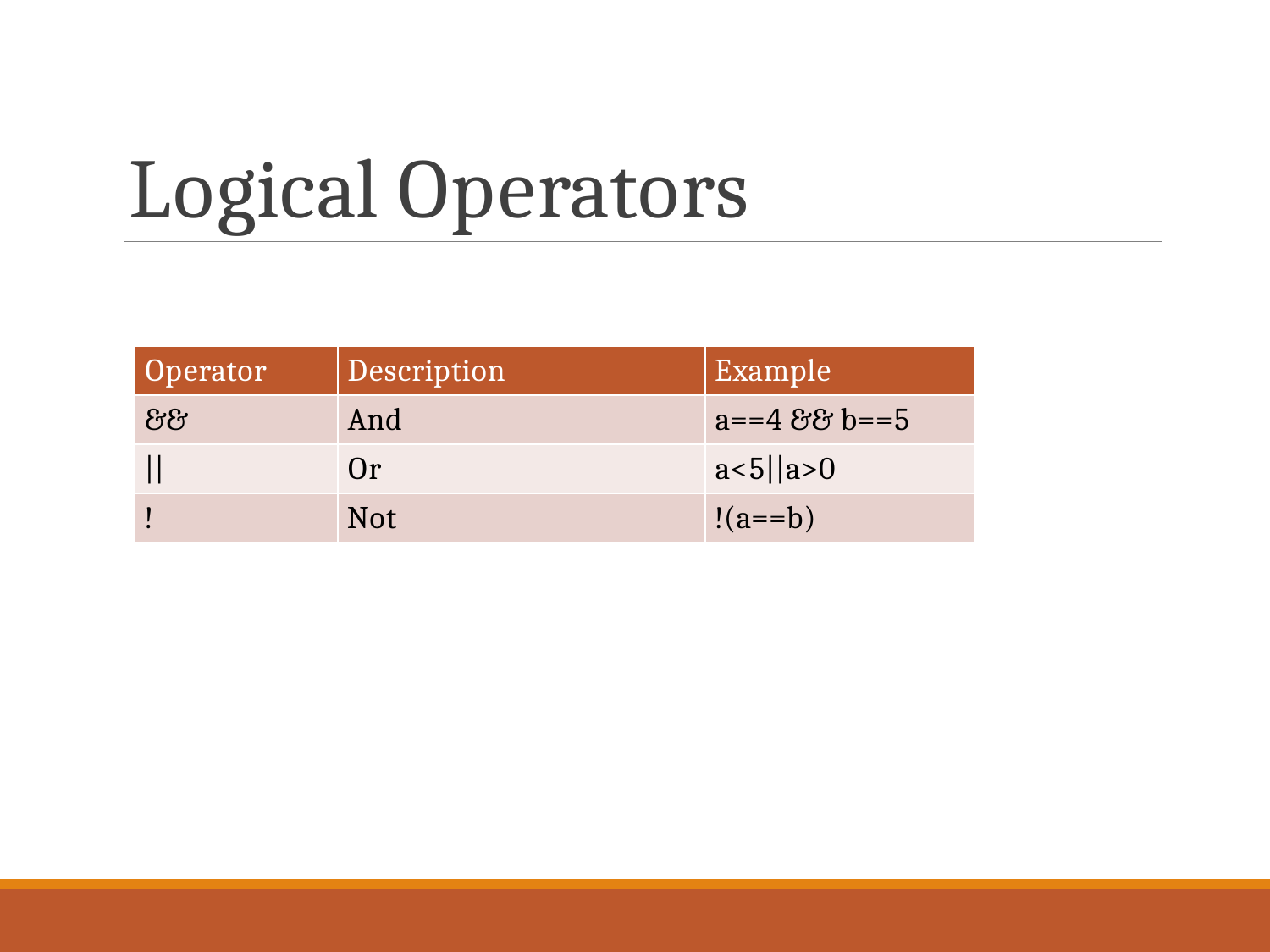

# Logical Operators
| Operator | Description | Example |
| --- | --- | --- |
| && | And | a==4 && b==5 |
| || | Or | a<5||a>0 |
| ! | Not | !(a==b) |